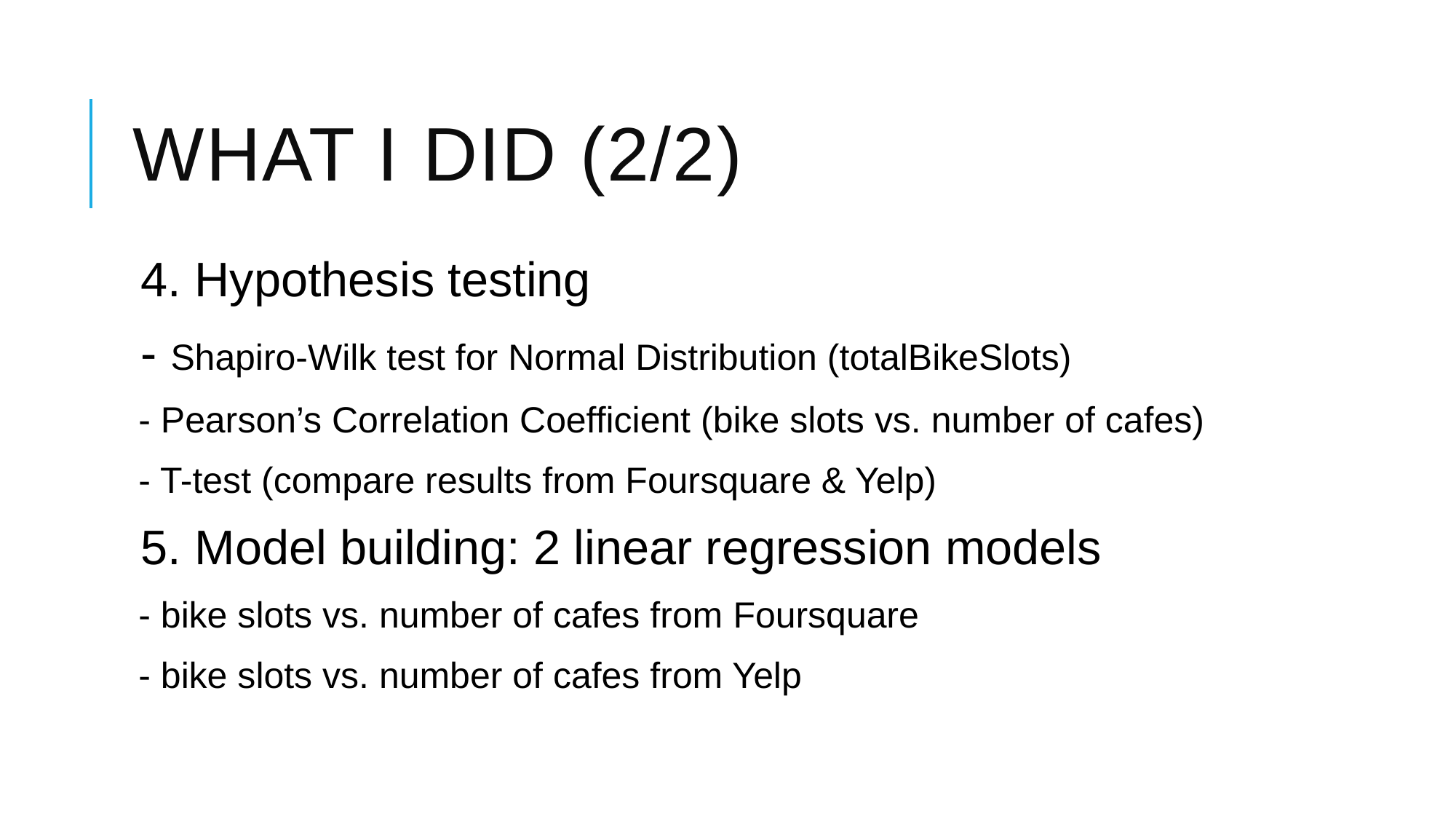

# WHAT I DID (2/2)
4. Hypothesis testing
- Shapiro-Wilk test for Normal Distribution (totalBikeSlots)
- Pearson’s Correlation Coefficient (bike slots vs. number of cafes)
- T-test (compare results from Foursquare & Yelp)
5. Model building: 2 linear regression models
- bike slots vs. number of cafes from Foursquare
- bike slots vs. number of cafes from Yelp